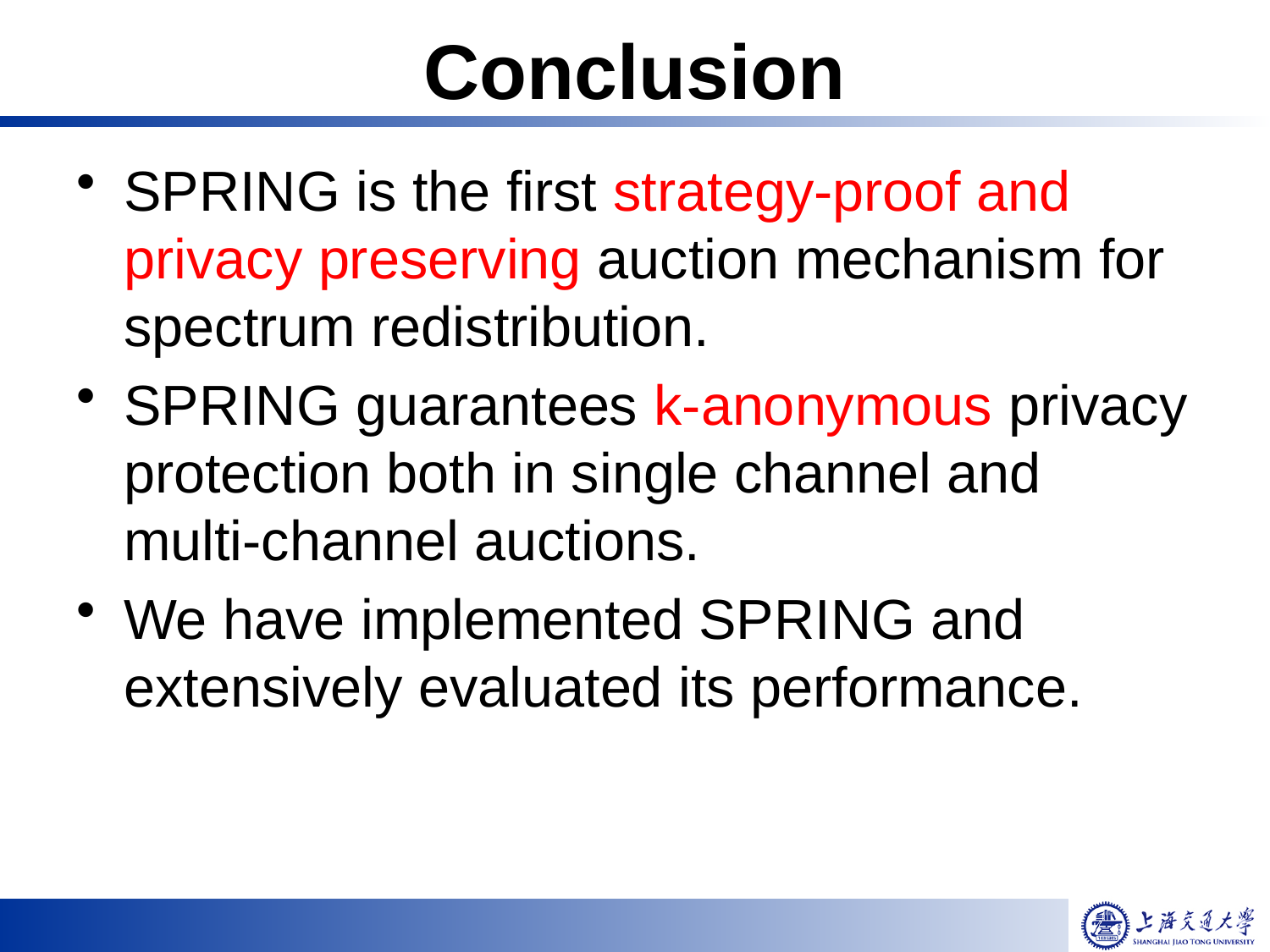

# Conclusion
SPRING is the first strategy-proof and privacy preserving auction mechanism for spectrum redistribution.
SPRING guarantees k-anonymous privacy protection both in single channel and multi-channel auctions.
We have implemented SPRING and extensively evaluated its performance.